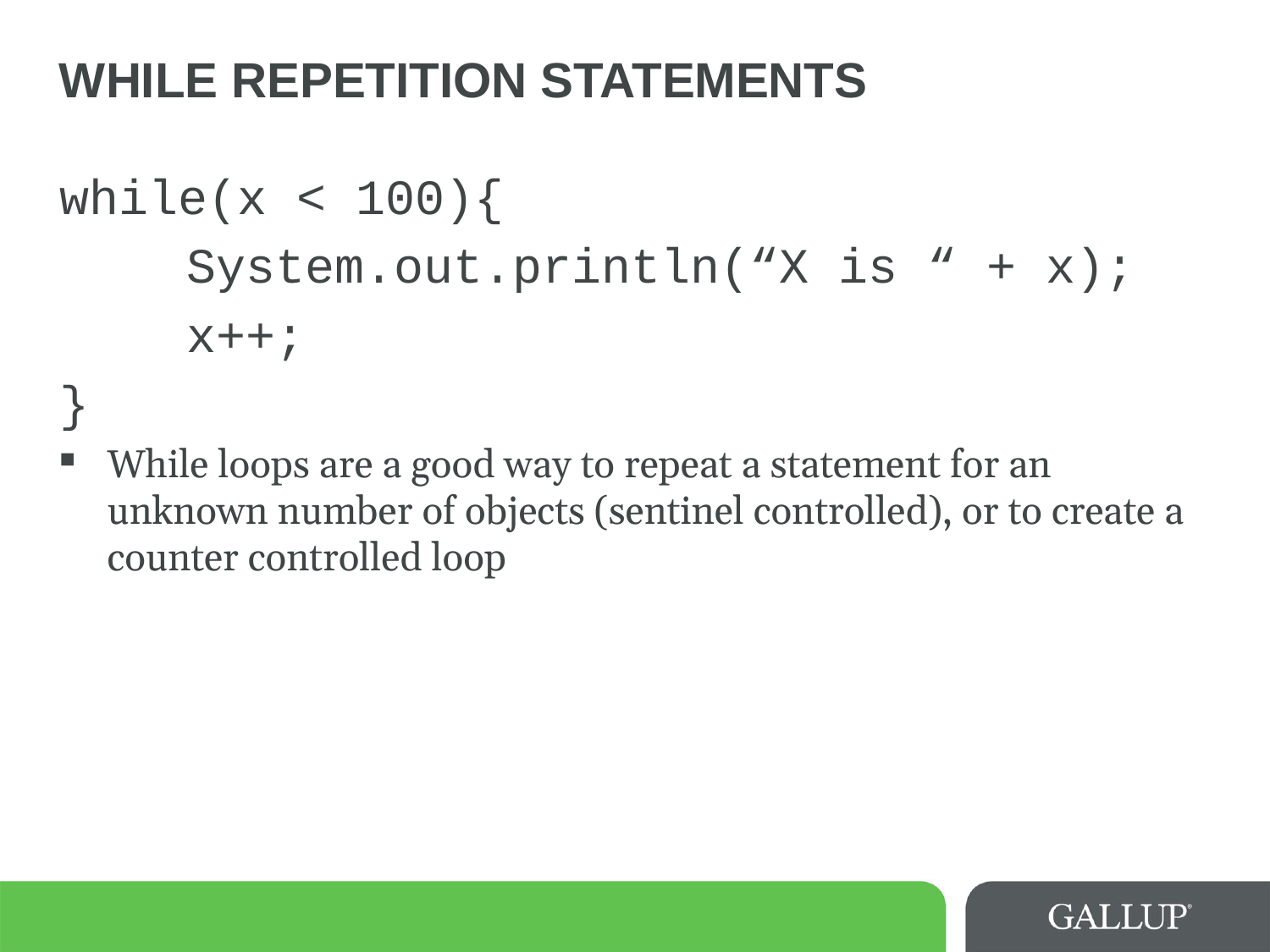

# while Repetition Statements
while(x < 100){
	System.out.println(“X is “ + x);
	x++;
}
While loops are a good way to repeat a statement for an unknown number of objects (sentinel controlled), or to create a counter controlled loop

8/12/2015